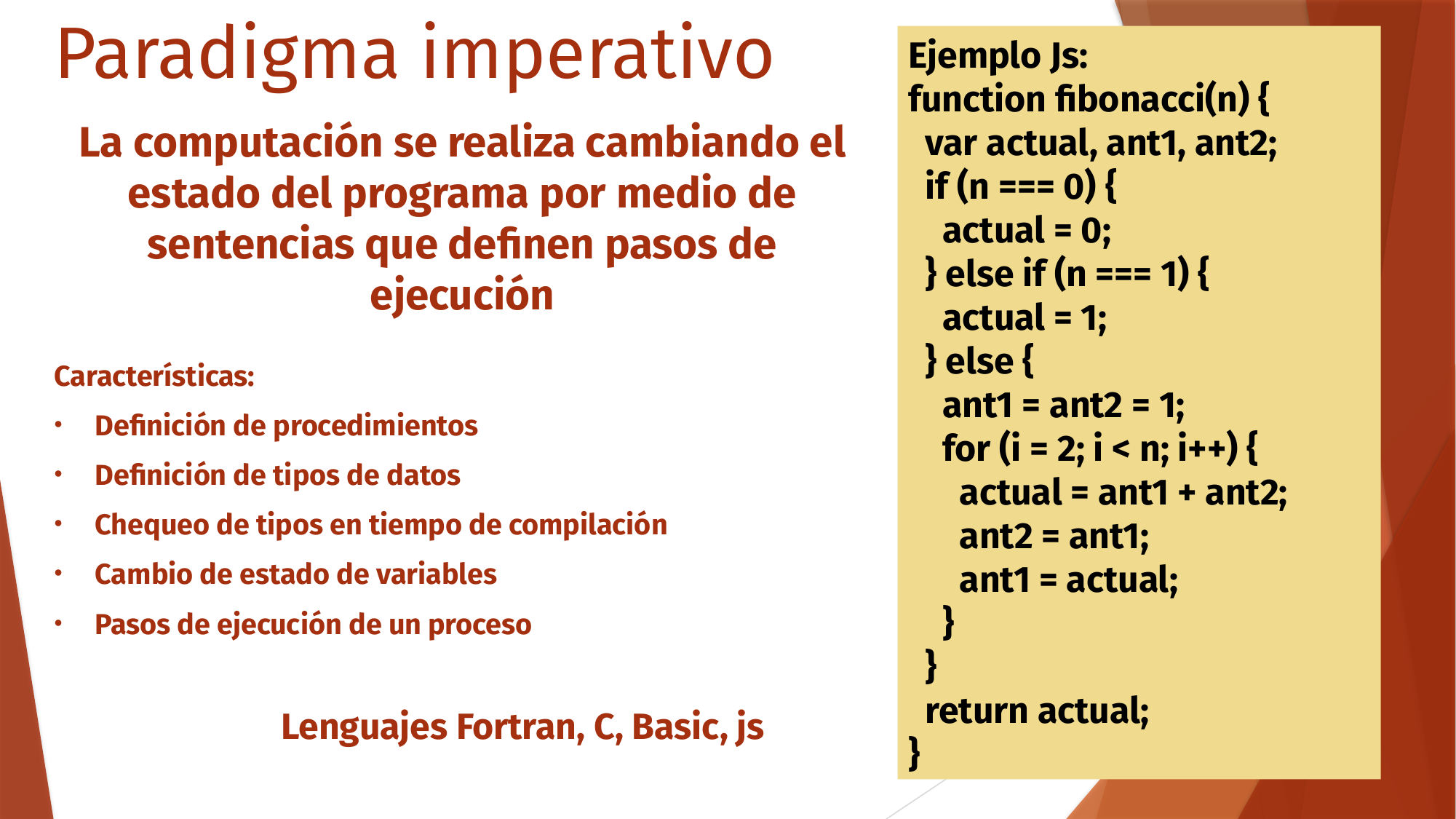

# Paradigma imperativo
Ejemplo Js:
function fibonacci(n) {
  var actual, ant1, ant2;
  if (n === 0) {
    actual = 0;
  } else if (n === 1) {
    actual = 1;
  } else {
    ant1 = ant2 = 1;
    for (i = 2; i < n; i++) {
      actual = ant1 + ant2;
      ant2 = ant1;
      ant1 = actual;
    }
  }
  return actual;
}
La computación se realiza cambiando el estado del programa por medio de sentencias que definen pasos de ejecución
Características:
Definición de procedimientos
Definición de tipos de datos
Chequeo de tipos en tiempo de compilación
Cambio de estado de variables
Pasos de ejecución de un proceso

Lenguajes Fortran, C, Basic, js